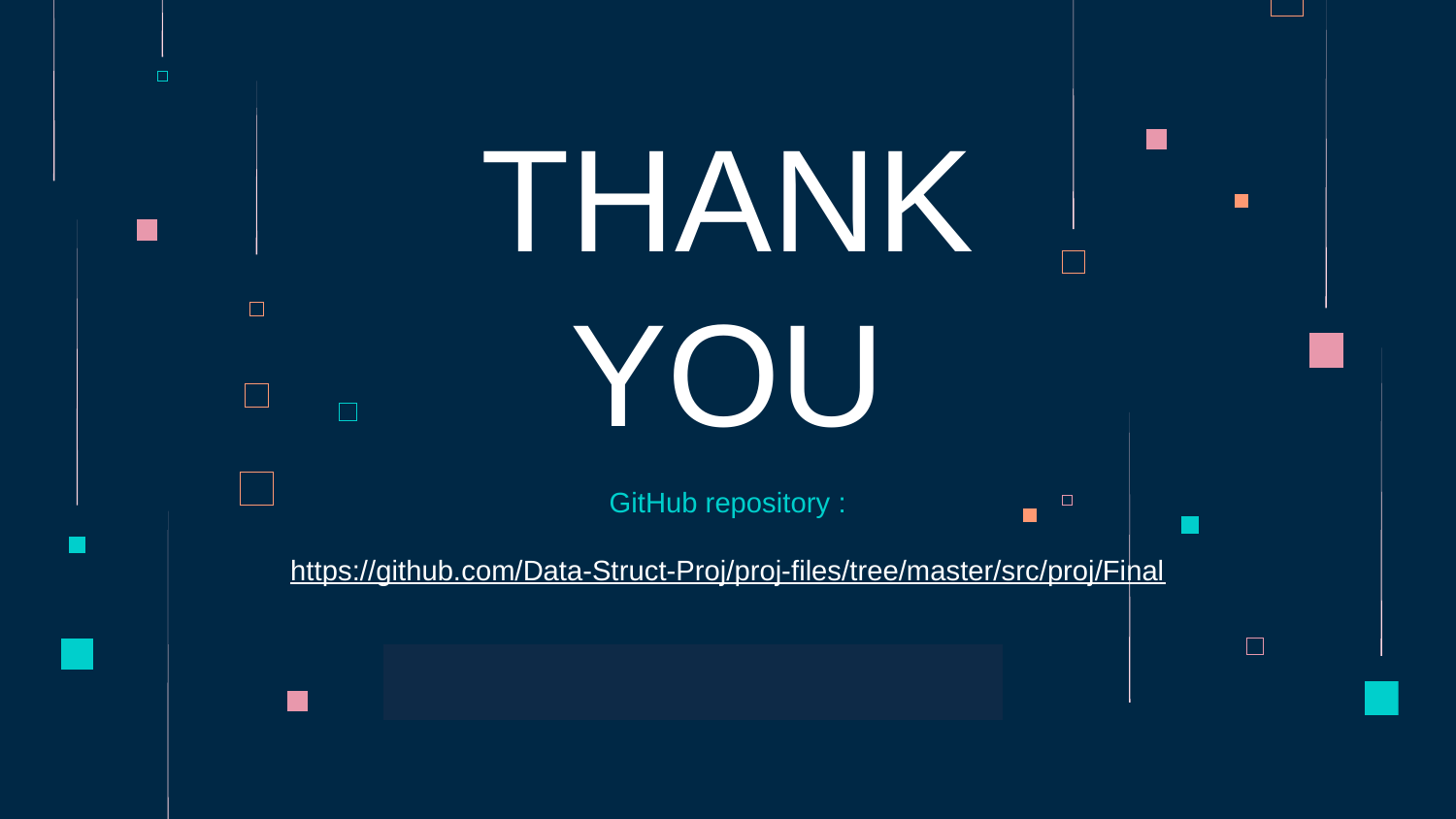

# THANK YOU
GitHub repository :

https://github.com/Data-Struct-Proj/proj-files/tree/master/src/proj/Final